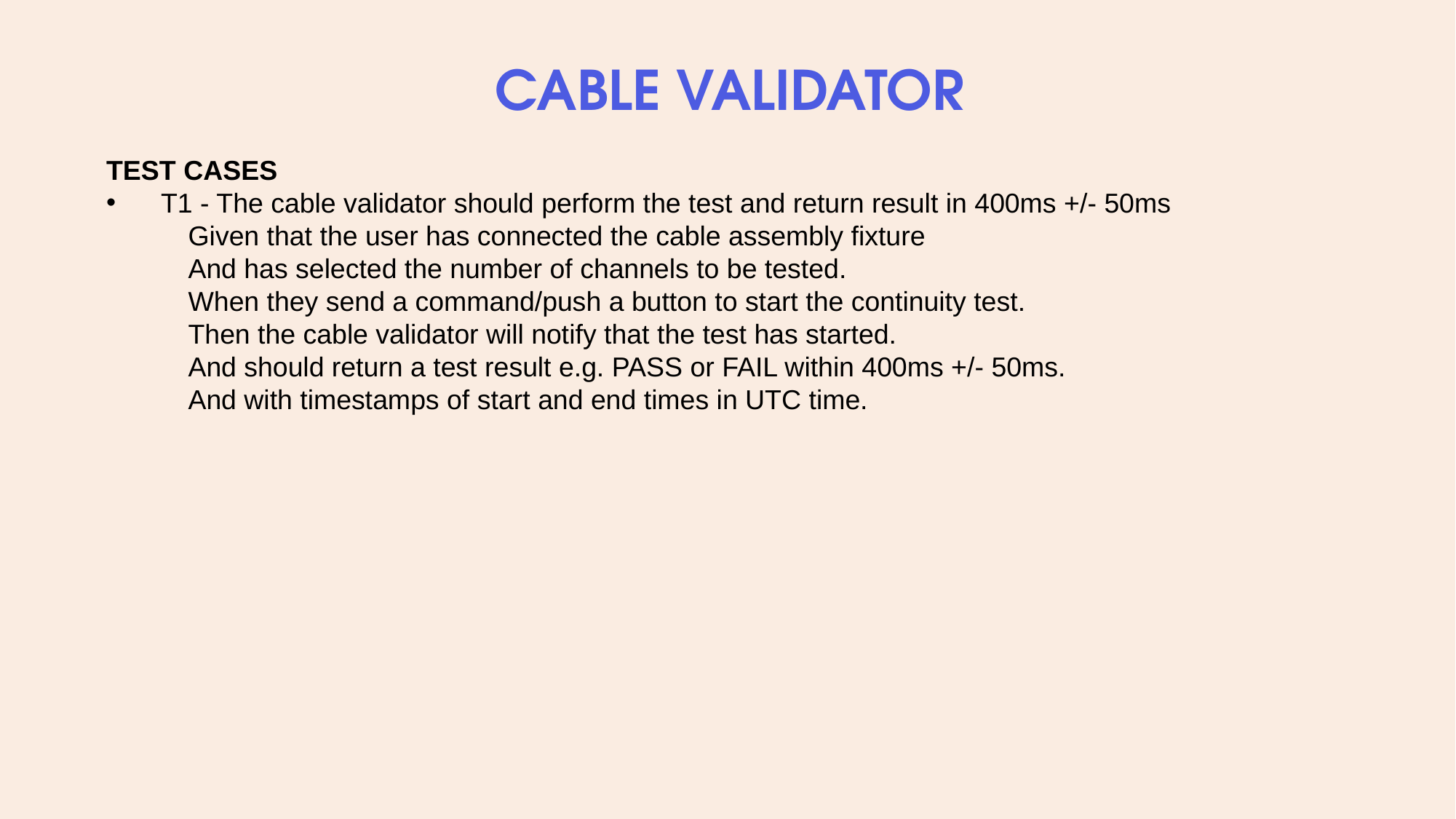

# CABLE VALIDATOR
TEST CASES
T1 - The cable validator should perform the test and return result in 400ms +/- 50ms
Given that the user has connected the cable assembly fixture
And has selected the number of channels to be tested.
When they send a command/push a button to start the continuity test.
Then the cable validator will notify that the test has started.
And should return a test result e.g. PASS or FAIL within 400ms +/- 50ms.
And with timestamps of start and end times in UTC time.